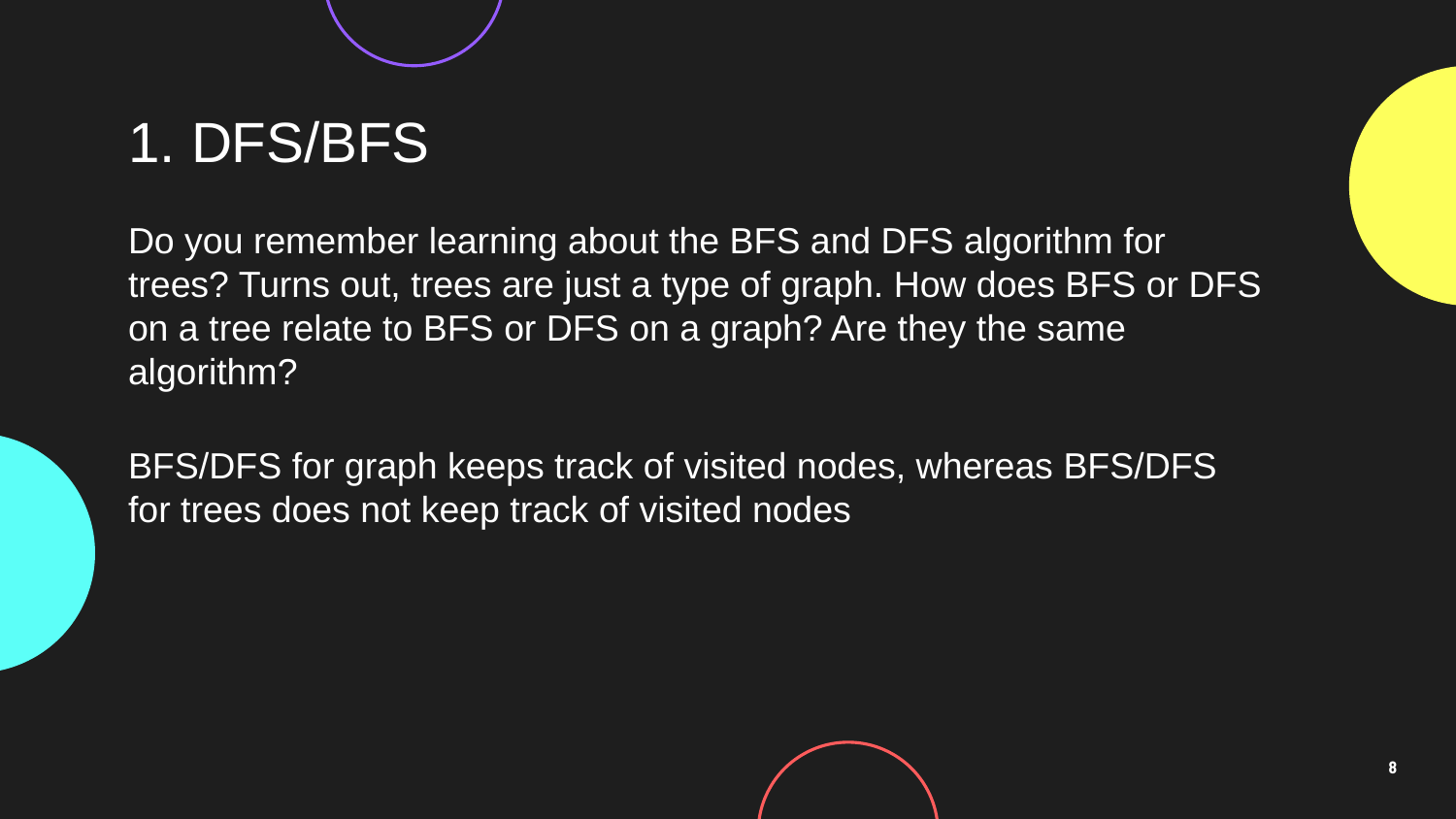

# 1. DFS/BFS
Do you remember learning about the BFS and DFS algorithm for trees? Turns out, trees are just a type of graph. How does BFS or DFS on a tree relate to BFS or DFS on a graph? Are they the same algorithm?
BFS/DFS for graph keeps track of visited nodes, whereas BFS/DFS for trees does not keep track of visited nodes
8